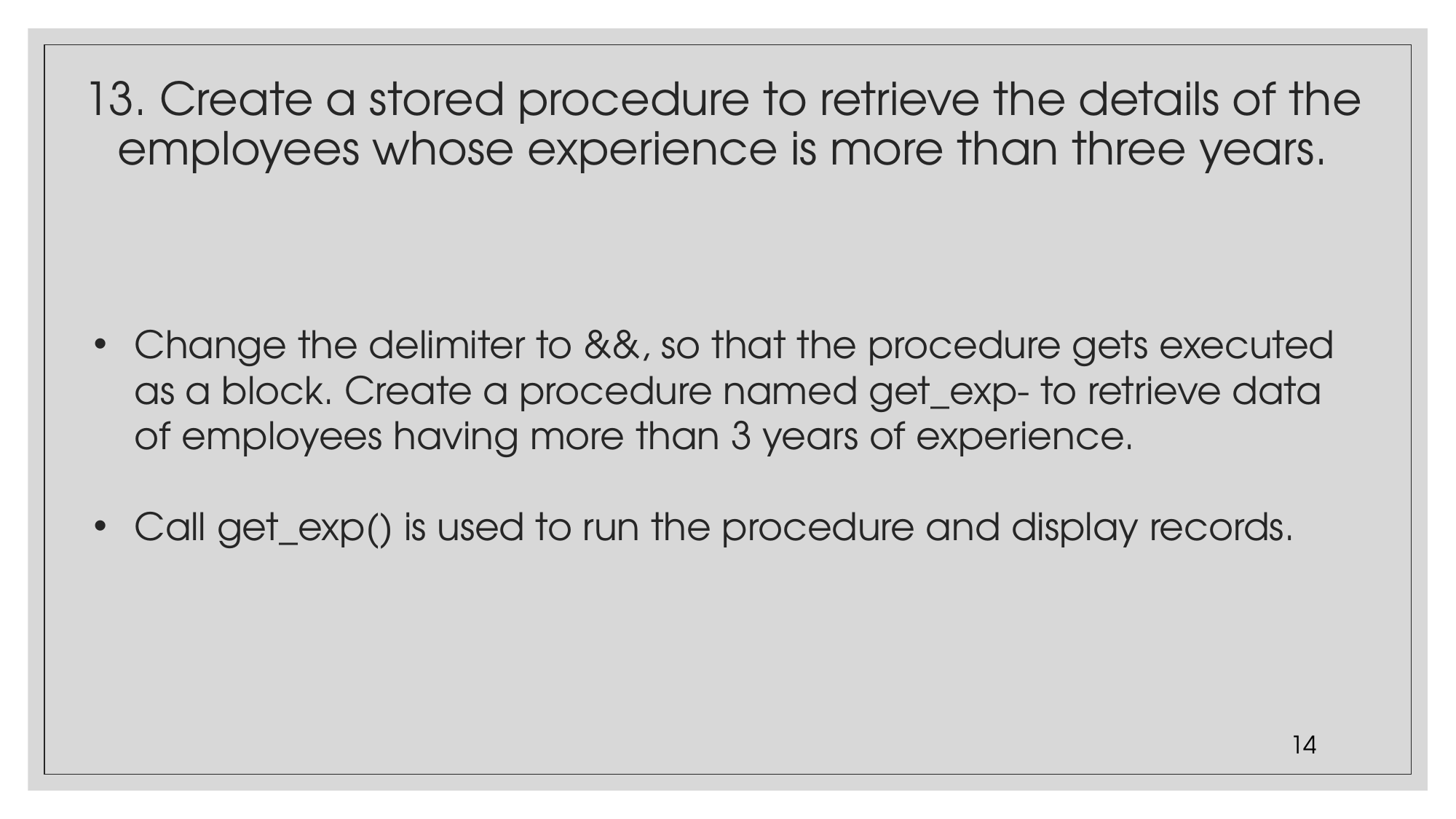

# 13. Create a stored procedure to retrieve the details of the employees whose experience is more than three years.
Change the delimiter to &&, so that the procedure gets executed as a block. Create a procedure named get_exp- to retrieve data of employees having more than 3 years of experience.

Call get_exp() is used to run the procedure and display records.
14